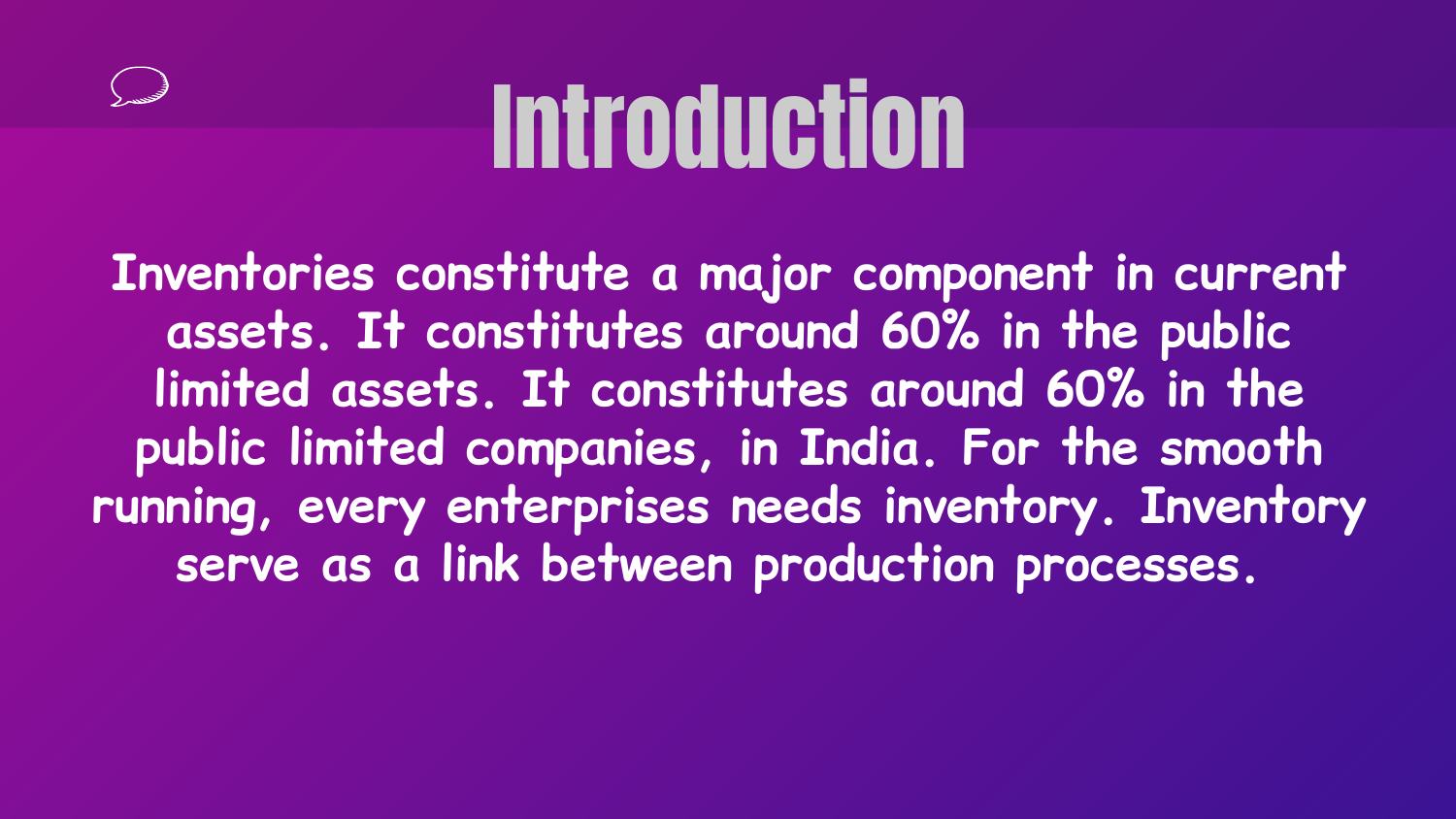

# Introduction
Inventories constitute a major component in current assets. It constitutes around 60% in the public limited assets. It constitutes around 60% in the public limited companies, in India. For the smooth running, every enterprises needs inventory. Inventory serve as a link between production processes.